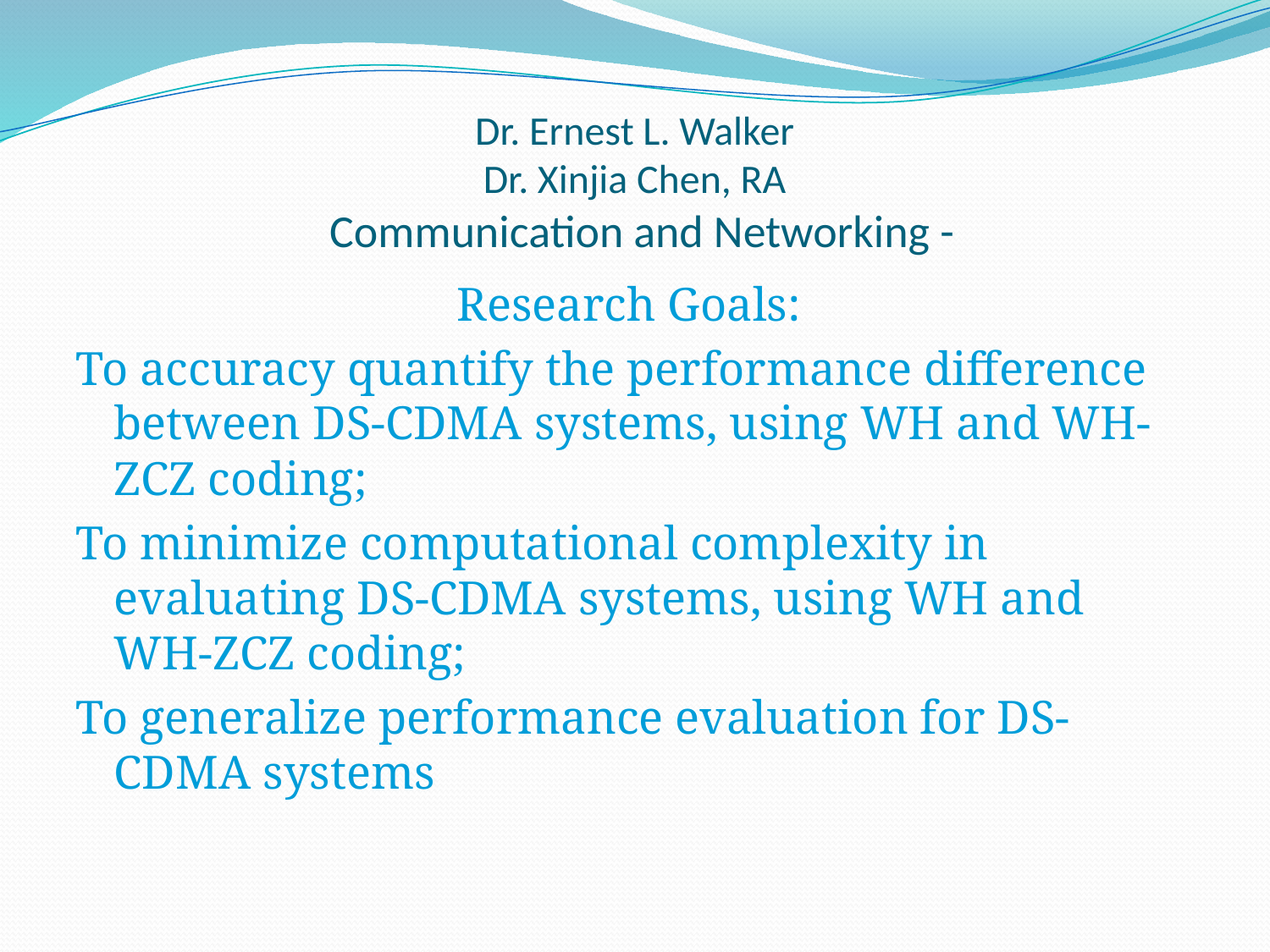

# Dr. Ernest L. Walker Dr. Xinjia Chen, RA Communication and Networking -
Research Goals:
To accuracy quantify the performance difference between DS-CDMA systems, using WH and WH-ZCZ coding;
To minimize computational complexity in evaluating DS-CDMA systems, using WH and WH-ZCZ coding;
To generalize performance evaluation for DS-CDMA systems